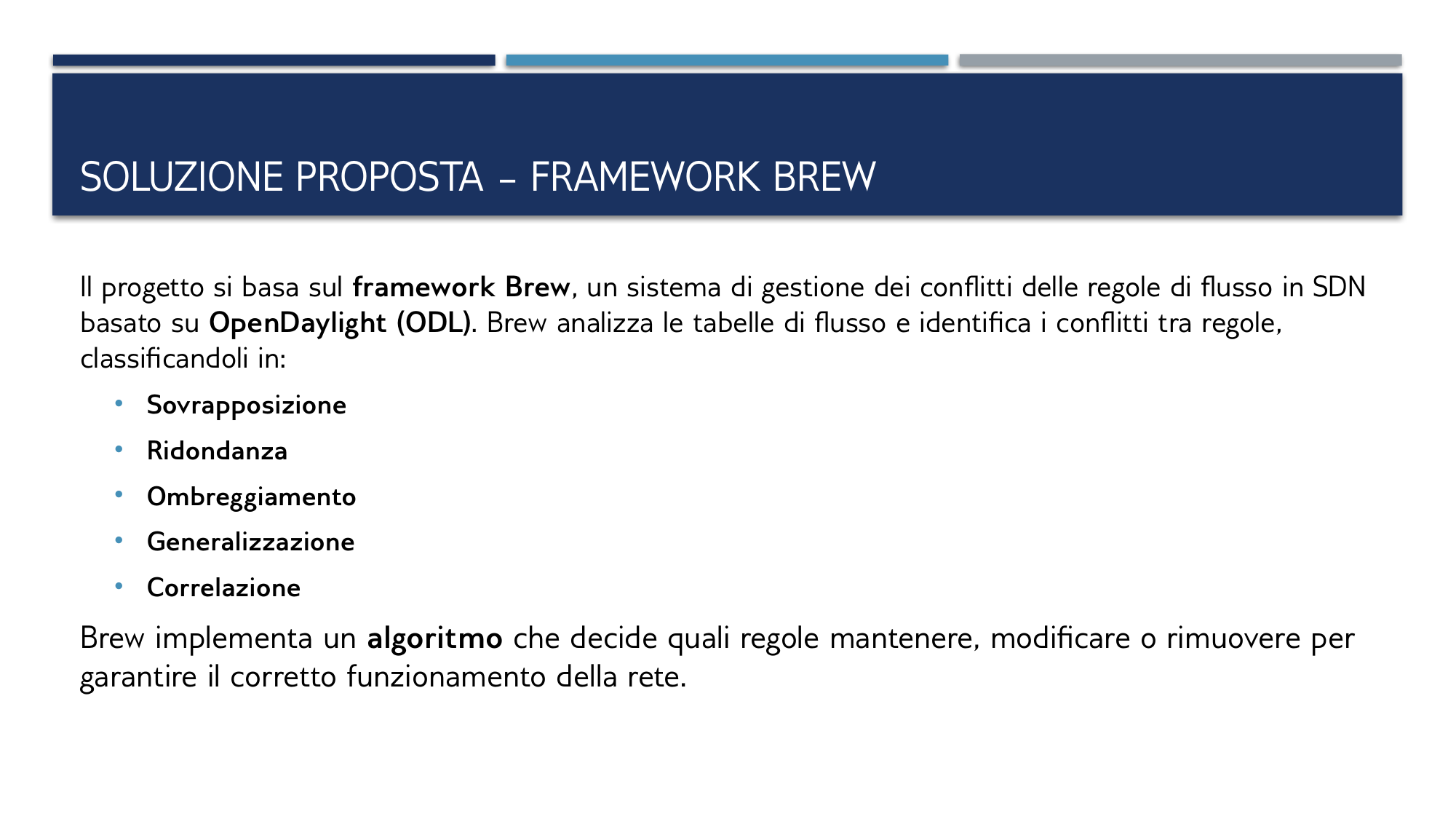

# Soluzione Proposta – Framework Brew
Il progetto si basa sul framework Brew, un sistema di gestione dei conflitti delle regole di flusso in SDN basato su OpenDaylight (ODL). Brew analizza le tabelle di flusso e identifica i conflitti tra regole, classificandoli in:
Sovrapposizione
Ridondanza
Ombreggiamento
Generalizzazione
Correlazione
Brew implementa un algoritmo che decide quali regole mantenere, modificare o rimuovere per garantire il corretto funzionamento della rete.